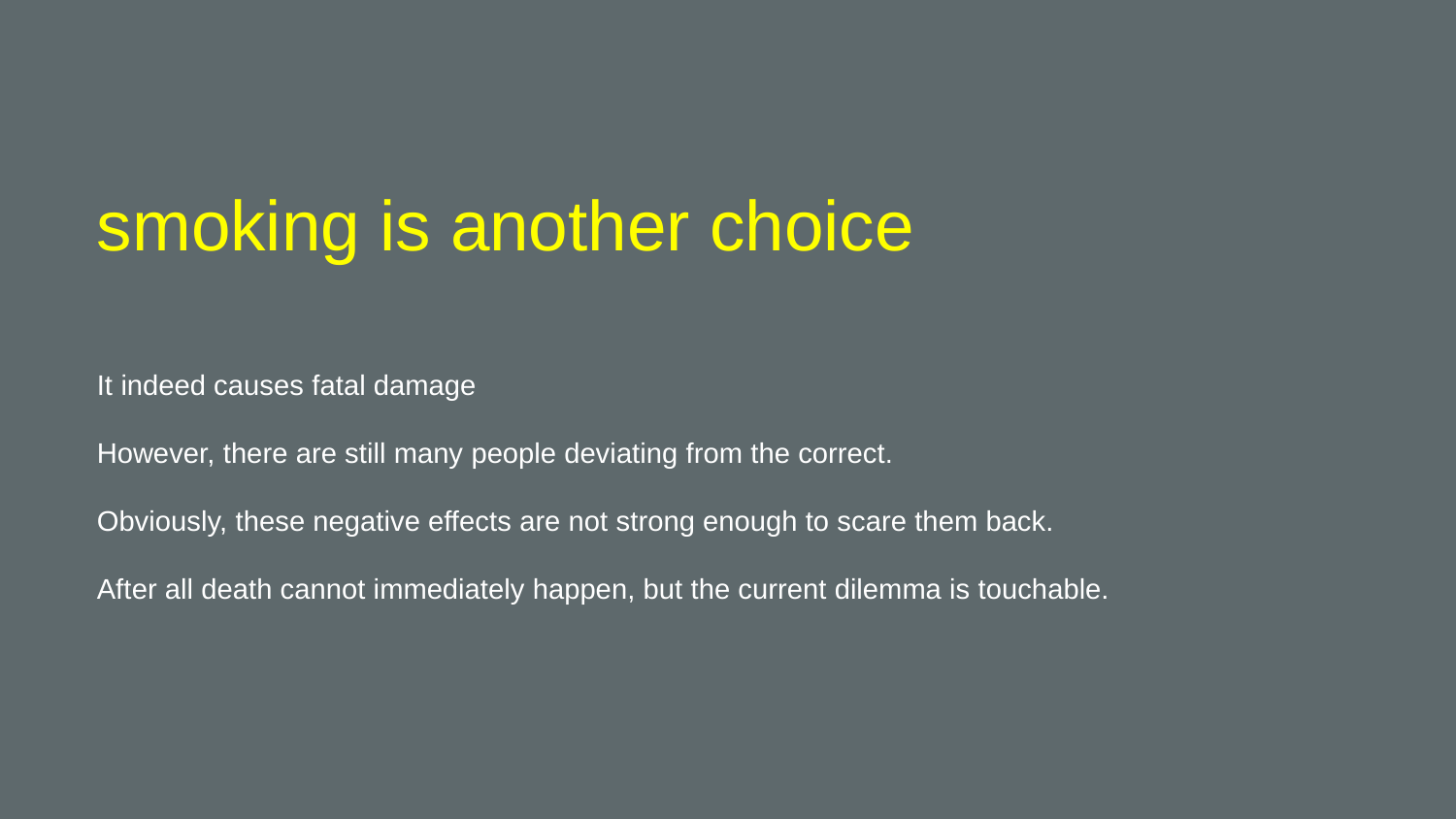

# smoking is another choice

It indeed causes fatal damage
However, there are still many people deviating from the correct.
Obviously, these negative effects are not strong enough to scare them back.
After all death cannot immediately happen, but the current dilemma is touchable.